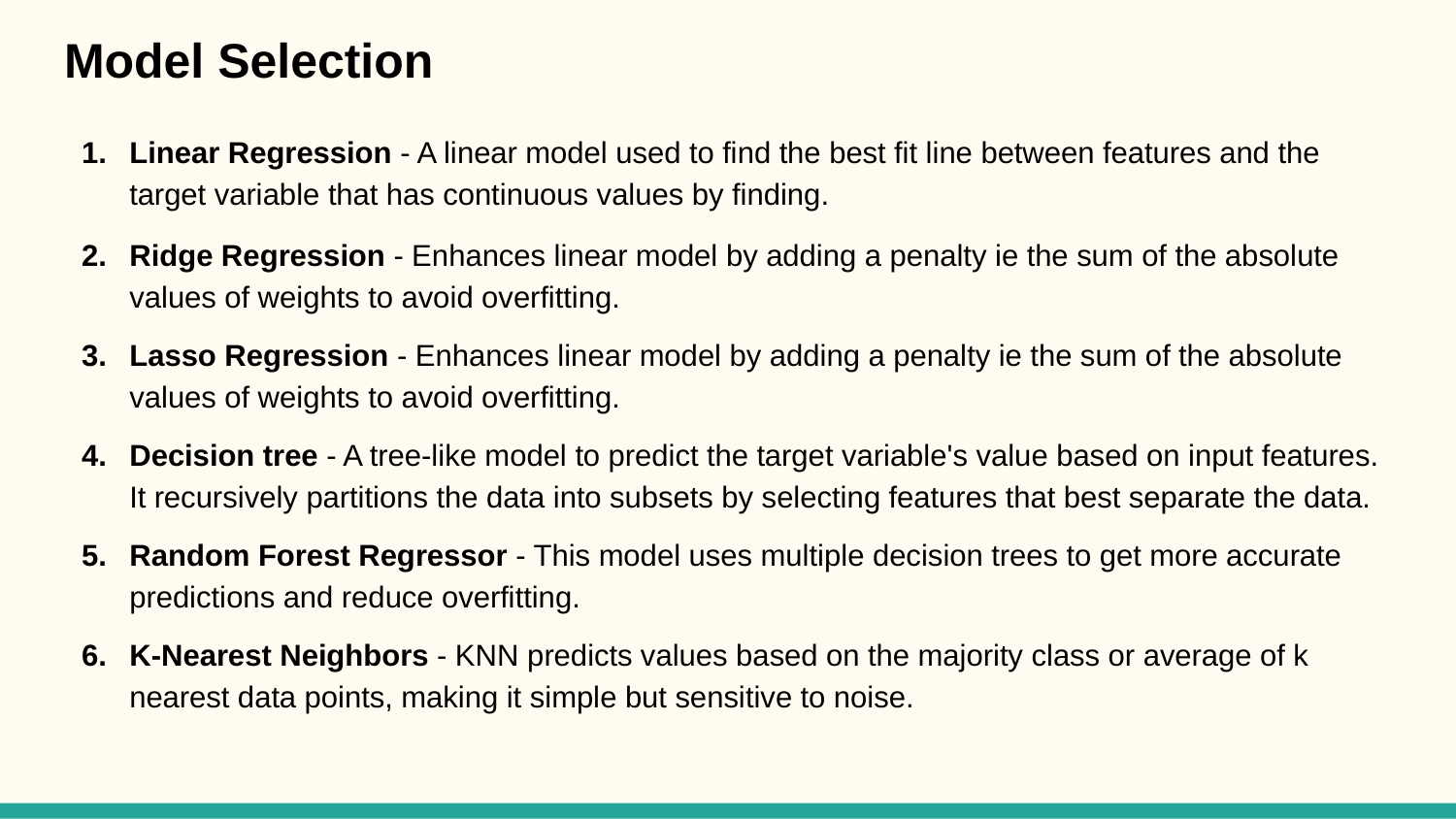

# Model Selection
Linear Regression - A linear model used to find the best fit line between features and the target variable that has continuous values by finding.
Ridge Regression - Enhances linear model by adding a penalty ie the sum of the absolute values of weights to avoid overfitting.
Lasso Regression - Enhances linear model by adding a penalty ie the sum of the absolute values of weights to avoid overfitting.
Decision tree - A tree-like model to predict the target variable's value based on input features. It recursively partitions the data into subsets by selecting features that best separate the data.
Random Forest Regressor - This model uses multiple decision trees to get more accurate predictions and reduce overfitting.
K-Nearest Neighbors - KNN predicts values based on the majority class or average of k nearest data points, making it simple but sensitive to noise.